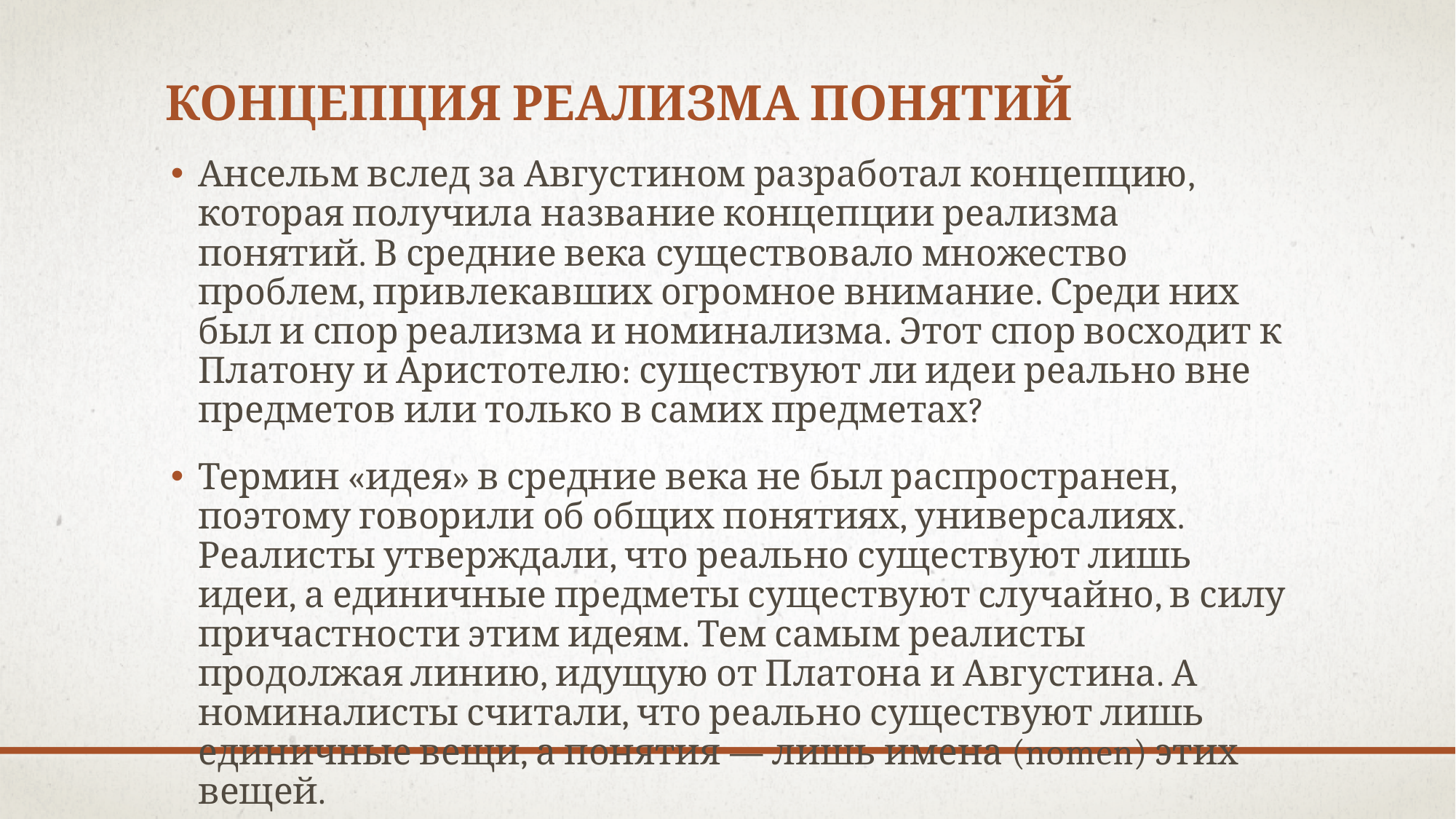

# Концепция Реализма Понятий
Ансельм вслед за Августином разработал концепцию, которая получила название концепции реализма понятий. В средние века существовало множество проблем, привлекавших огромное внимание. Среди них был и спор реализма и номинализма. Этот спор восходит к Платону и Аристотелю: существуют ли идеи реально вне предметов или только в самих предметах?
Термин «идея» в средние века не был распространен, поэтому говорили об общих понятиях, универсалиях. Реалисты утверждали, что реально существуют лишь идеи, а единичные предметы существуют случайно, в силу причастности этим идеям. Тем самым реалисты продолжая линию, идущую от Платона и Августина. А номиналисты считали, что реально существуют лишь единичные вещи, а понятия — лишь имена (nomen) этих вещей.